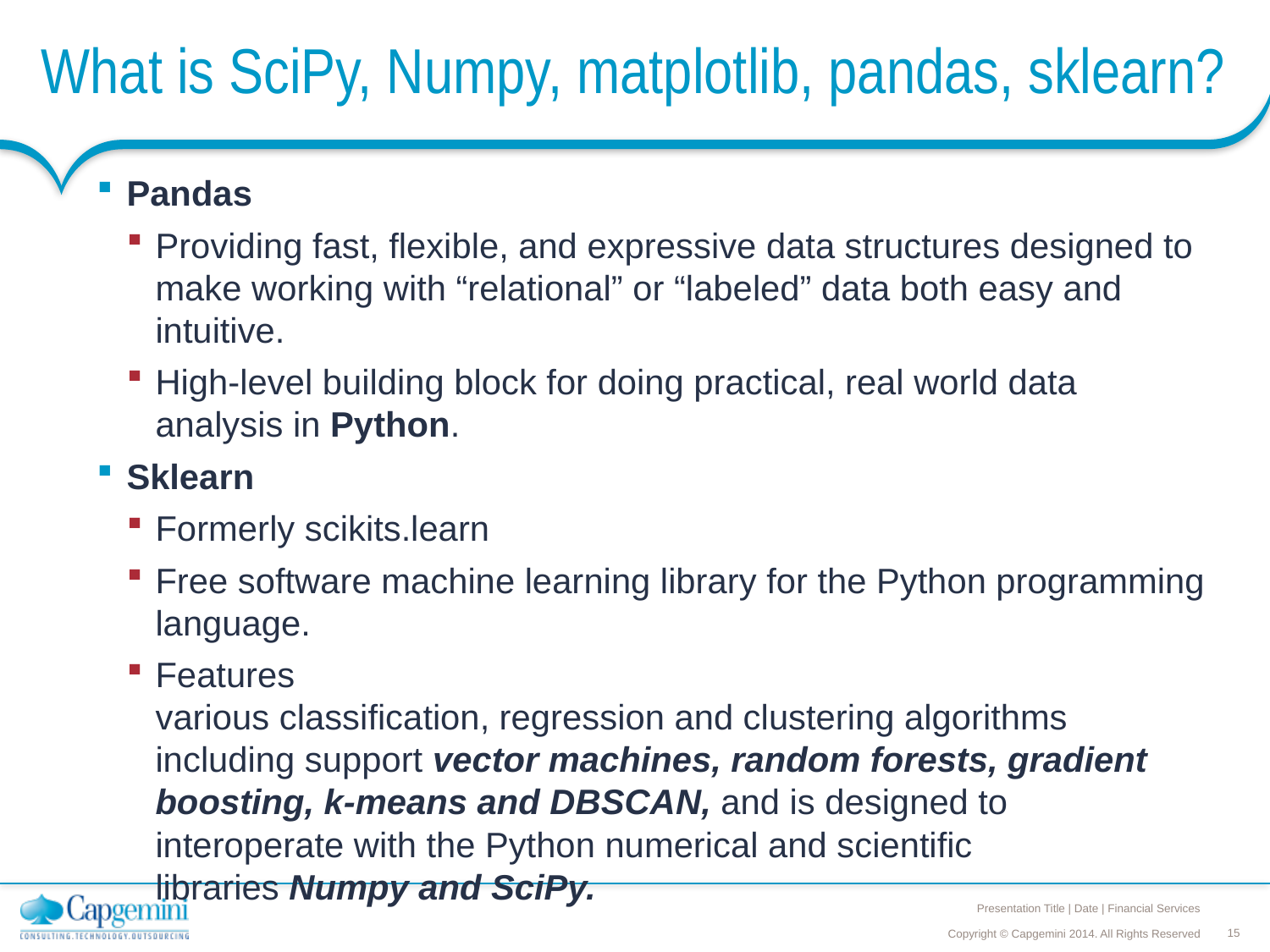

# What is SciPy, Numpy, matplotlib, pandas, sklearn?
Pandas
Providing fast, flexible, and expressive data structures designed to make working with “relational” or “labeled” data both easy and intuitive.
High-level building block for doing practical, real world data analysis in Python.
Sklearn
Formerly scikits.learn
Free software machine learning library for the Python programming language.
Features various classification, regression and clustering algorithms including support vector machines, random forests, gradient boosting, k-means and DBSCAN, and is designed to interoperate with the Python numerical and scientific libraries Numpy and SciPy.